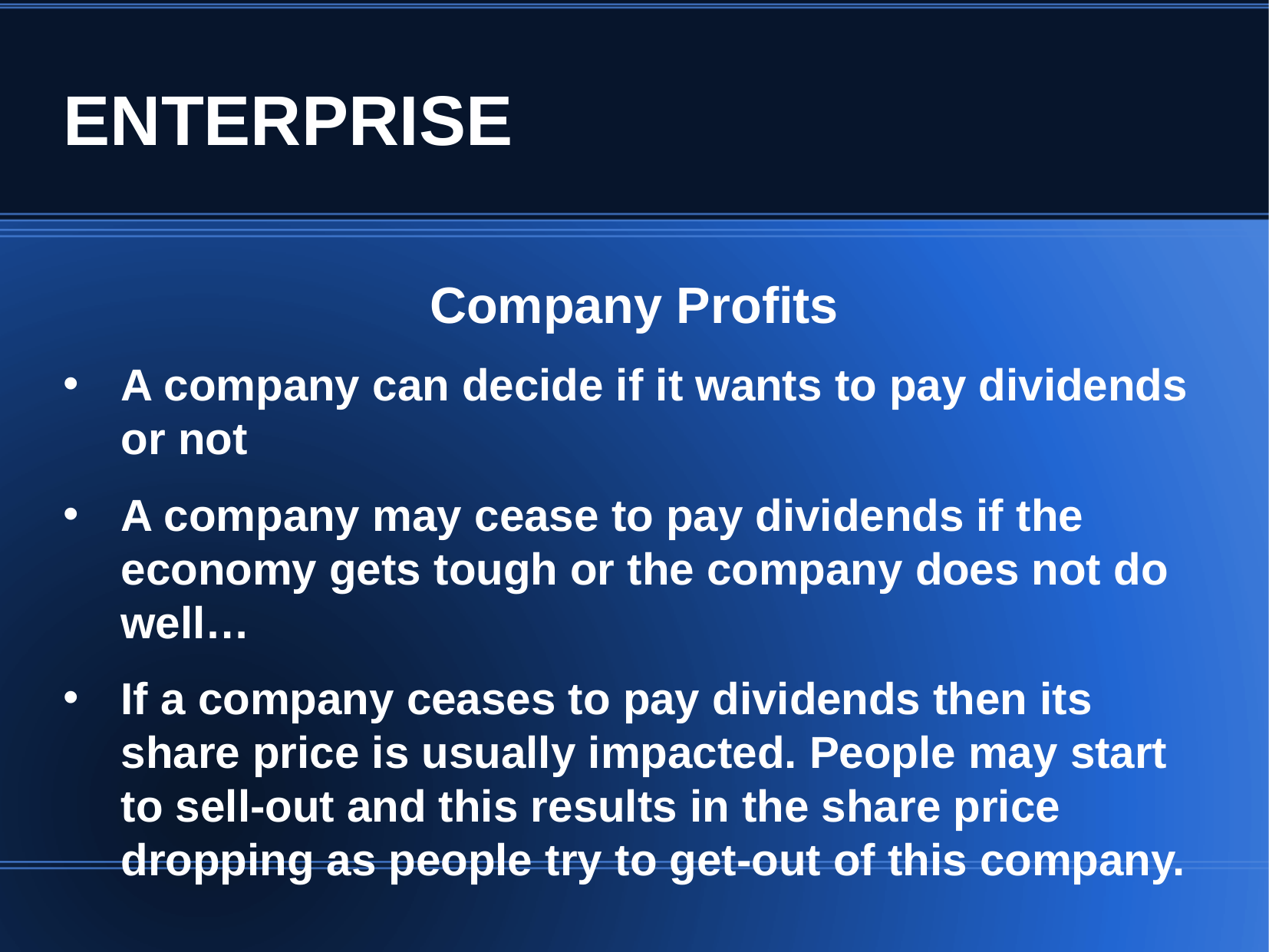

ENTERPRISE
Company Profits
A company can decide if it wants to pay dividends or not
A company may cease to pay dividends if the economy gets tough or the company does not do well…
If a company ceases to pay dividends then its share price is usually impacted. People may start to sell-out and this results in the share price dropping as people try to get-out of this company.